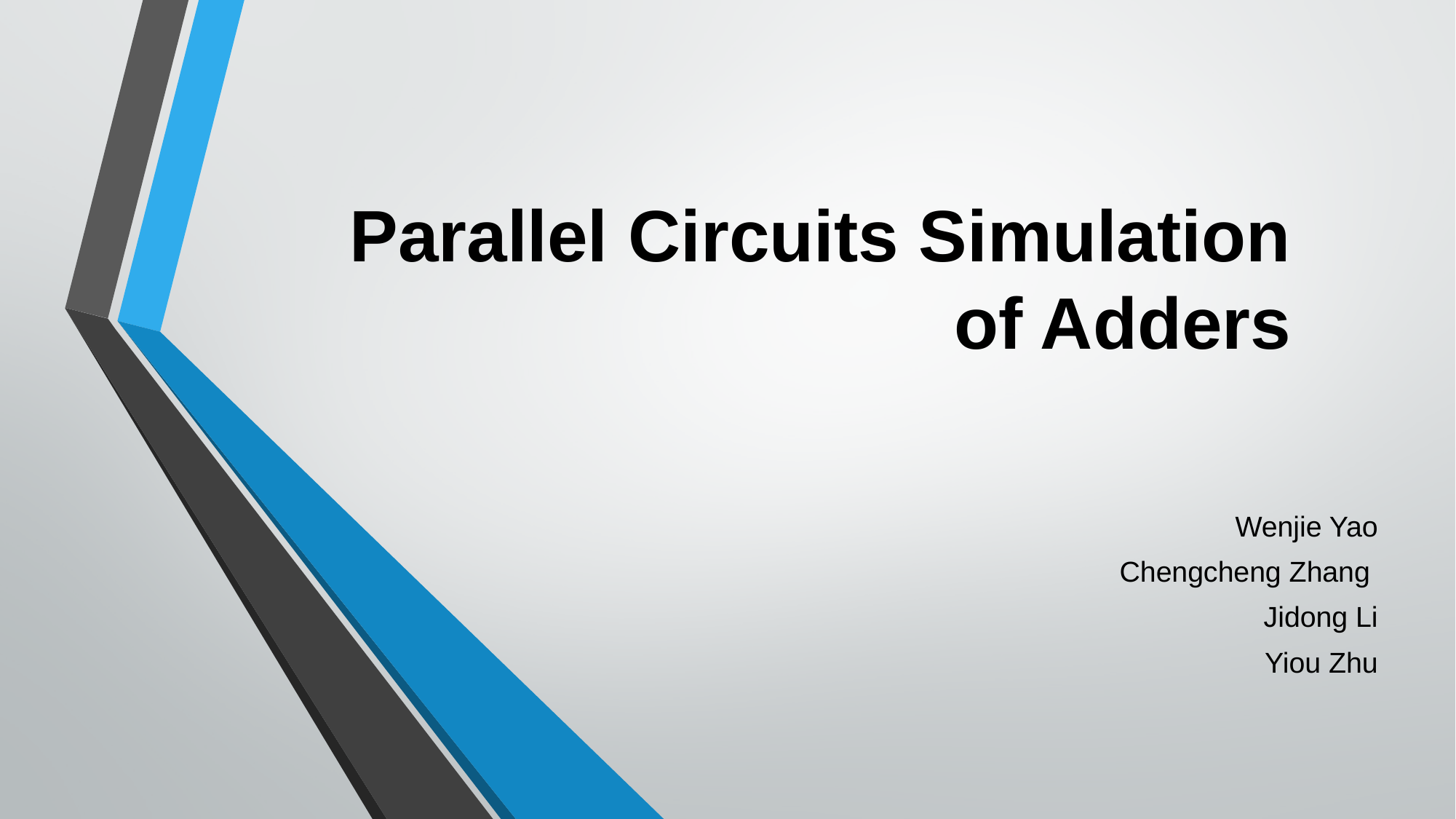

# Parallel Circuits Simulation of Adders
Wenjie Yao
Chengcheng Zhang
Jidong Li
Yiou Zhu